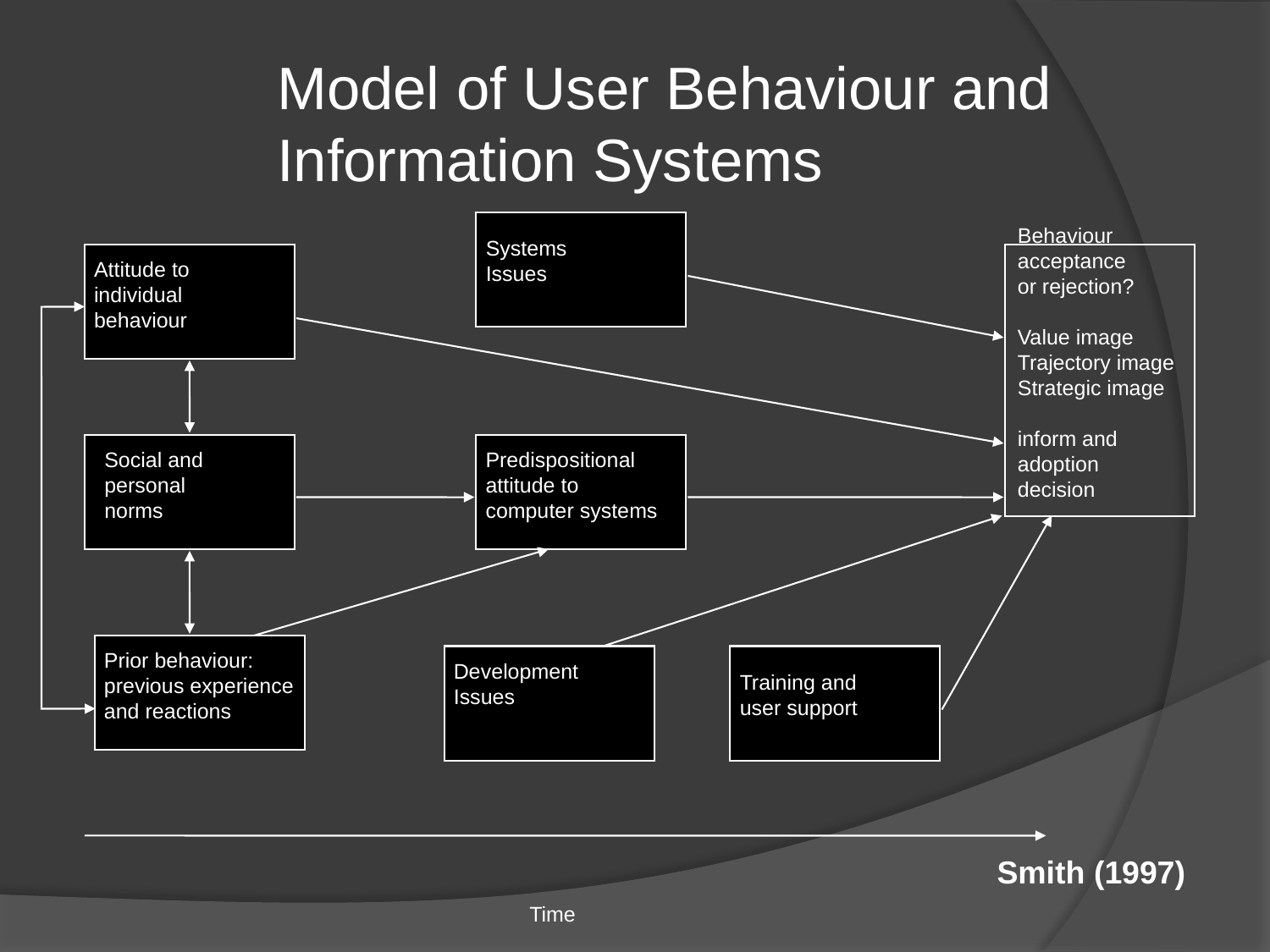

# Model of User Behaviour and Information Systems

Behaviour
acceptance
or rejection?

Value image
Trajectory image
Strategic image

inform and
adoption
decision
Systems
Issues

Attitude to
individual
behaviour

Social and
personal
norms
Predispositional
attitude to
computer systems

Prior behaviour:
previous experience
and reactions

Development
Issues
Training and
user support

Smith (1997)
Time